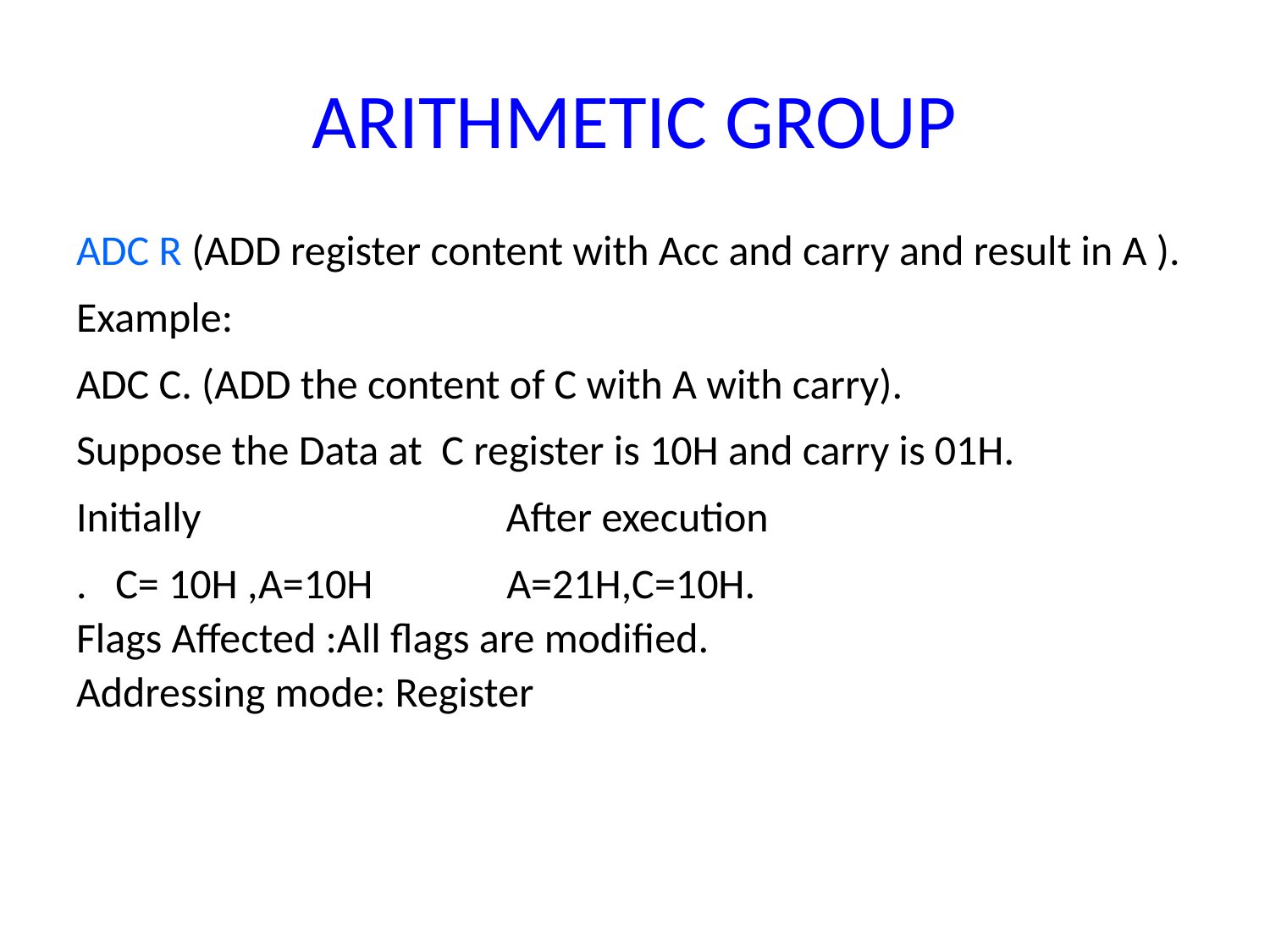

ARITHMETIC GROUP
ADC R (ADD register content with Acc and carry and result in A ).
Example:
ADC C. (ADD the content of C with A with carry).
Suppose the Data at  C register is 10H and carry is 01H.
Initially                                After execution
.   C= 10H ,A=10H              A=21H,C=10H.
Flags Affected :All flags are modified.
Addressing mode: Register